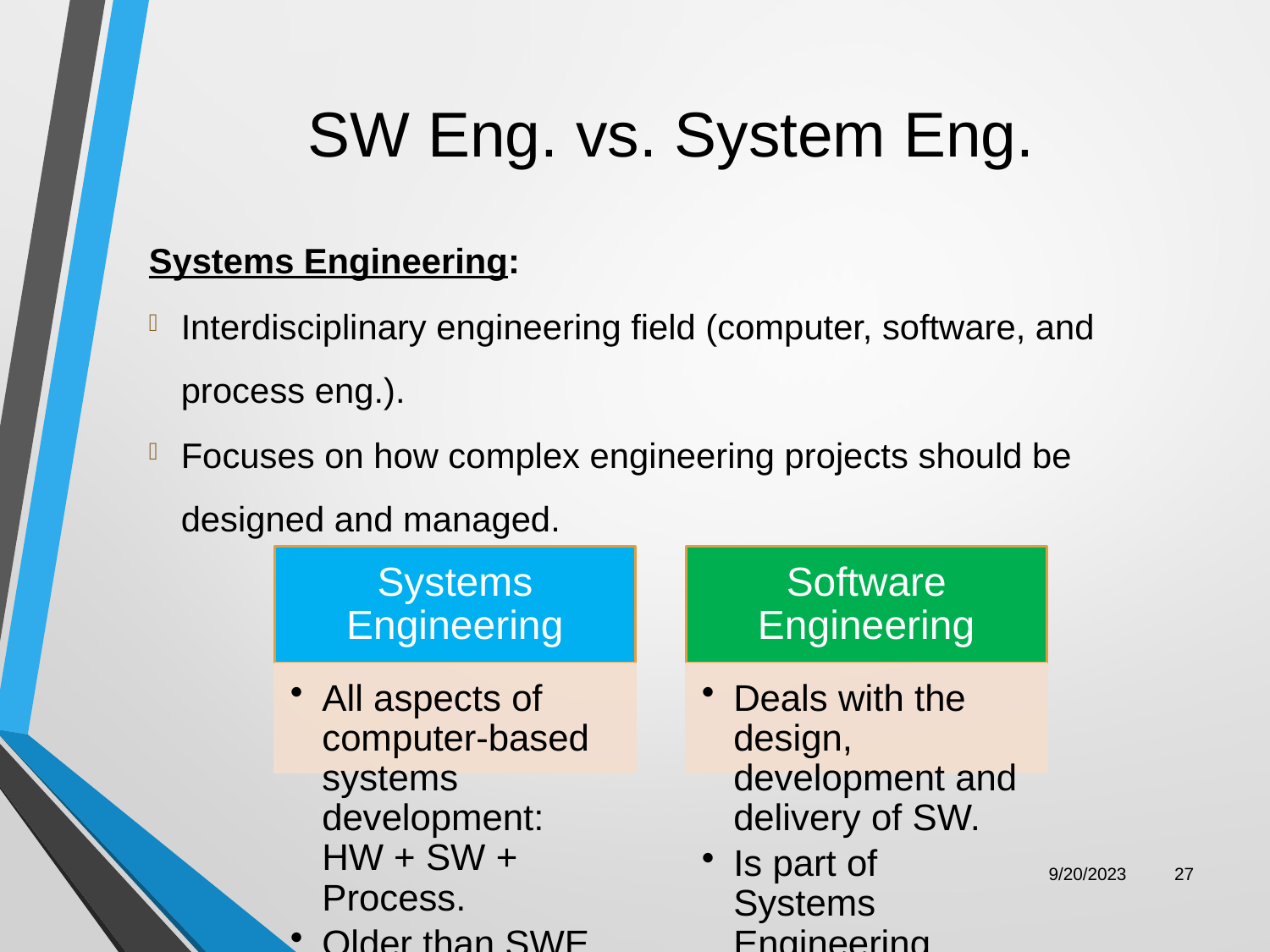

# SW Eng. vs. System Eng.
Systems Engineering:
Interdisciplinary engineering field (computer, software, and process eng.).
Focuses on how complex engineering projects should be designed and managed.

Systems Engineering
All aspects of computer-based systems development: HW + SW + Process.
Older than SWE.
Software Engineering
Deals with the design, development and delivery of SW.
Is part of Systems Engineering.
9/20/2023
27